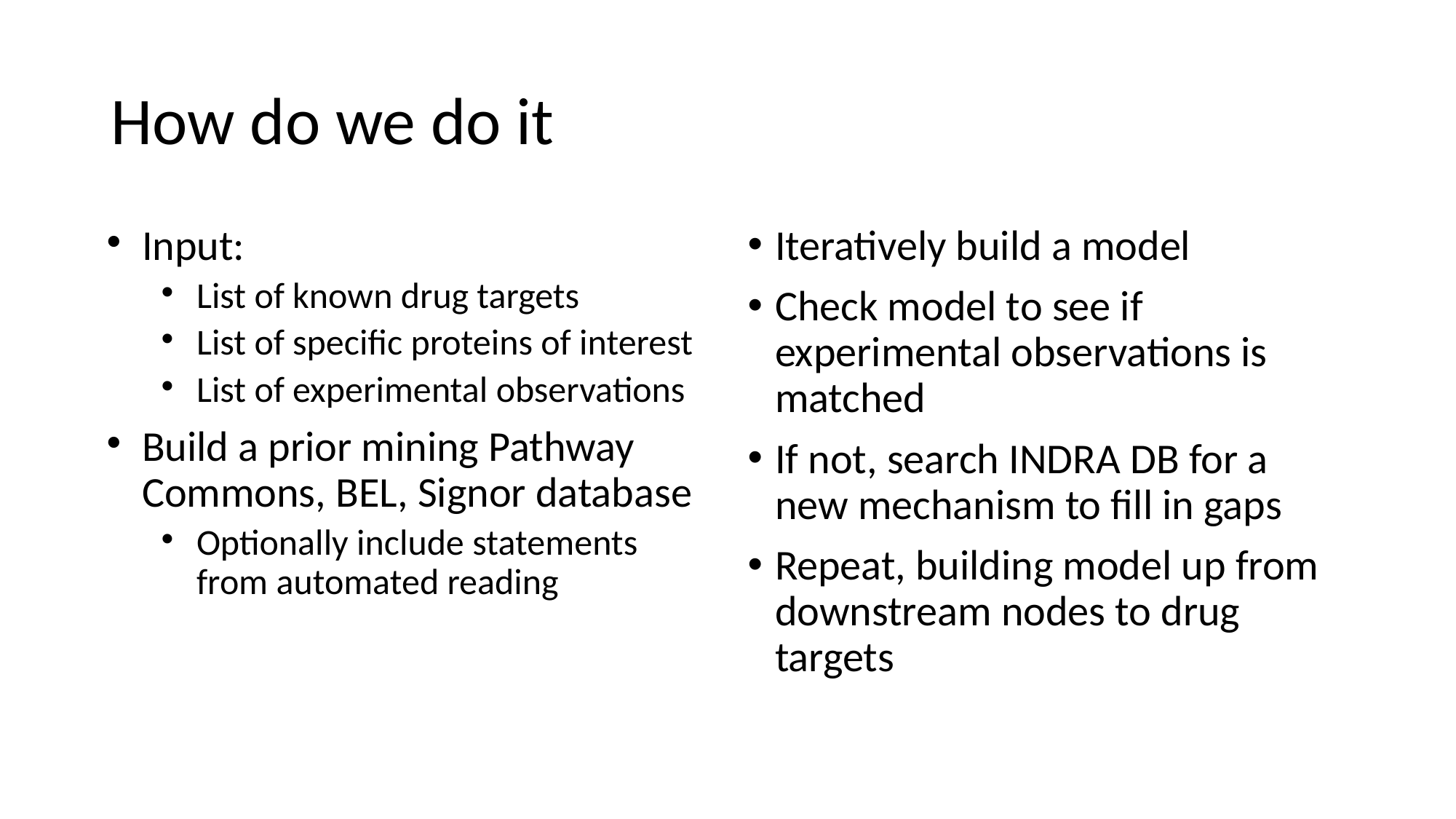

# How do we do it
Input:
List of known drug targets
List of specific proteins of interest
List of experimental observations
Build a prior mining Pathway Commons, BEL, Signor database
Optionally include statements from automated reading

Iteratively build a model
Check model to see if experimental observations is matched
If not, search INDRA DB for a new mechanism to fill in gaps
Repeat, building model up from downstream nodes to drug targets